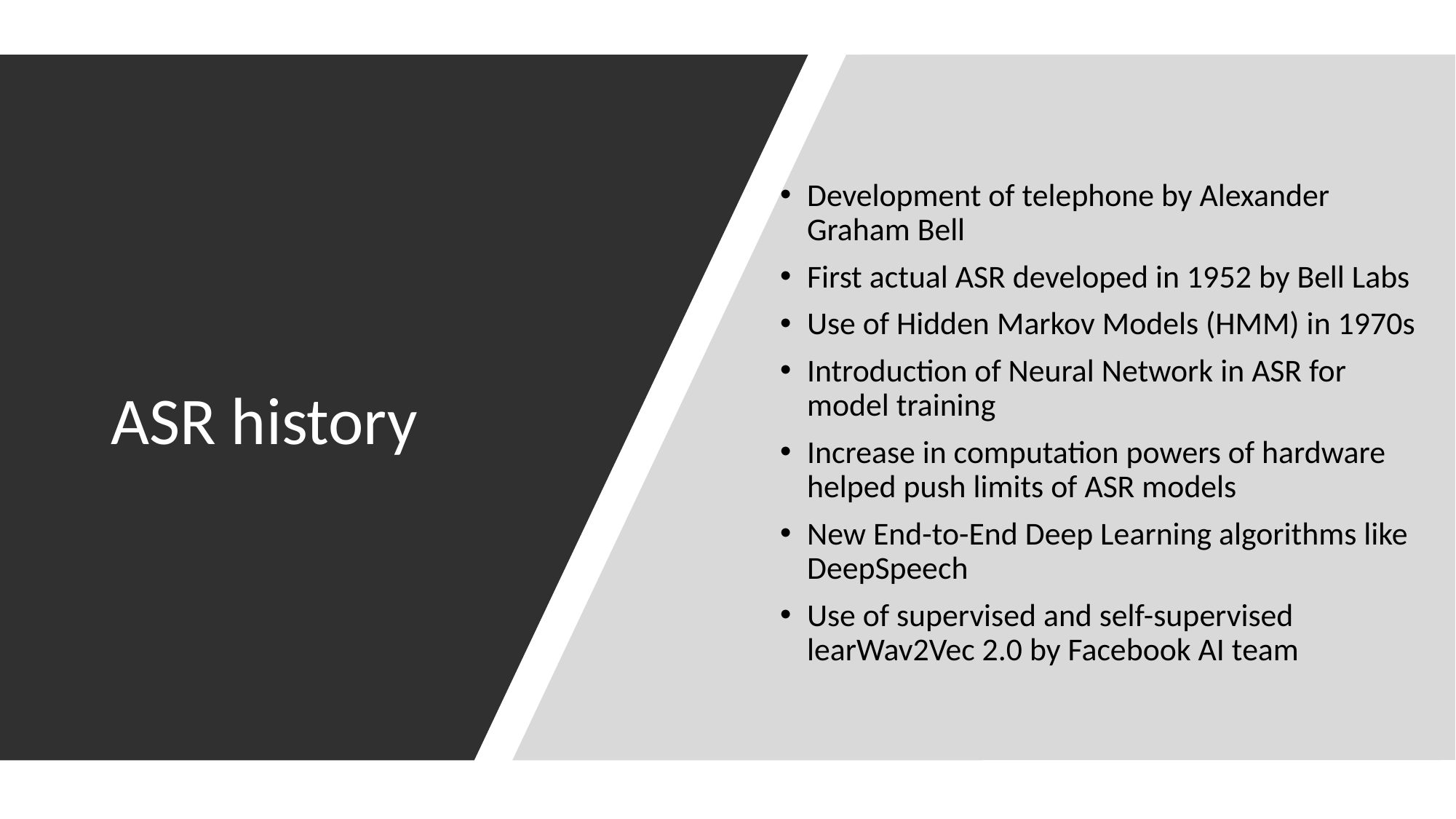

Development of telephone by Alexander Graham Bell
First actual ASR developed in 1952 by Bell Labs
Use of Hidden Markov Models (HMM) in 1970s
Introduction of Neural Network in ASR for model training
Increase in computation powers of hardware helped push limits of ASR models
New End-to-End Deep Learning algorithms like DeepSpeech
Use of supervised and self-supervised learWav2Vec 2.0 by Facebook AI team
# ASR history